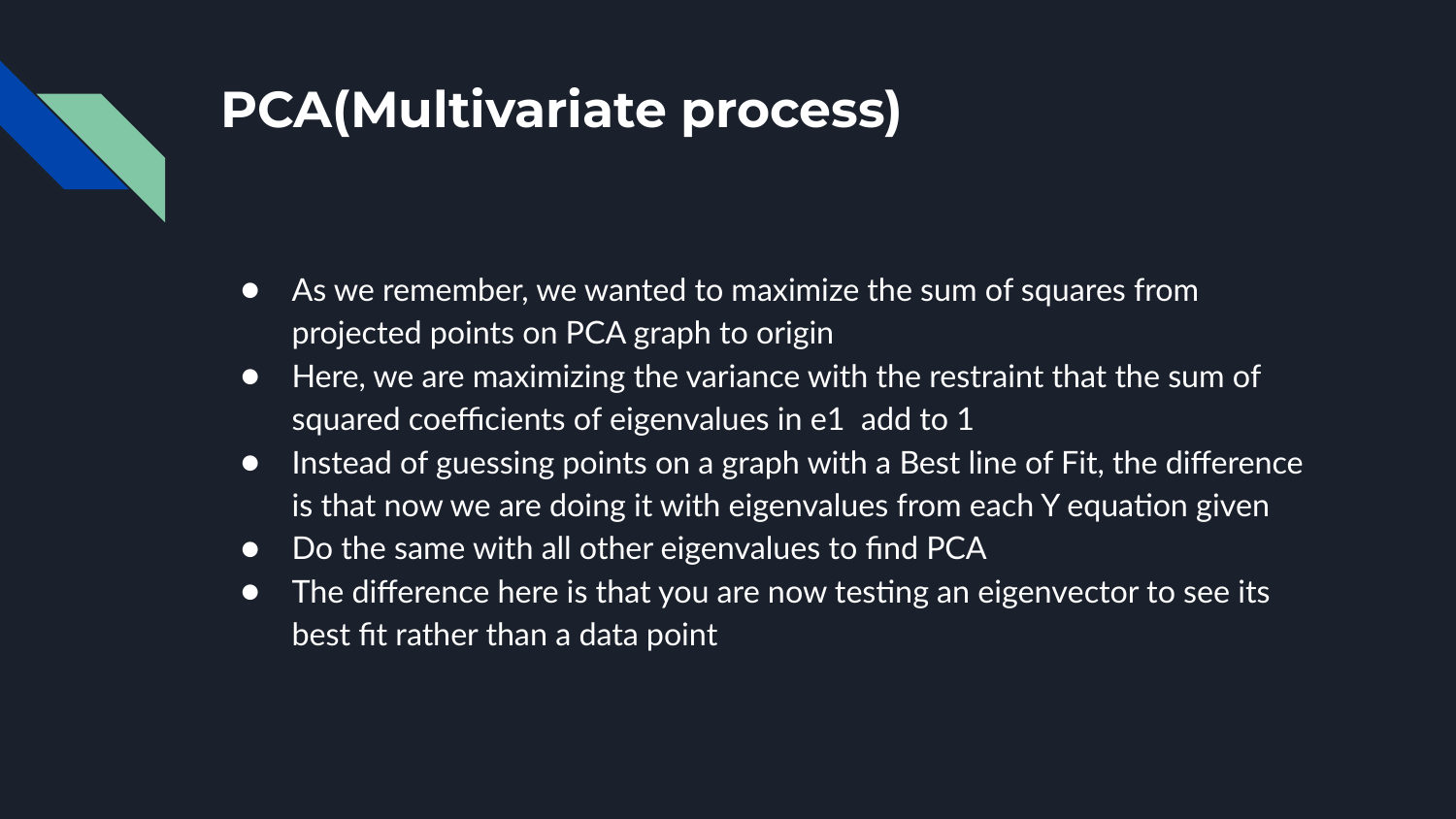

# PCA(Multivariate process)
As we remember, we wanted to maximize the sum of squares from projected points on PCA graph to origin
Here, we are maximizing the variance with the restraint that the sum of squared coefficients of eigenvalues in e1  add to 1
Instead of guessing points on a graph with a Best line of Fit, the difference is that now we are doing it with eigenvalues from each Y equation given
Do the same with all other eigenvalues to find PCA
The difference here is that you are now testing an eigenvector to see its best fit rather than a data point